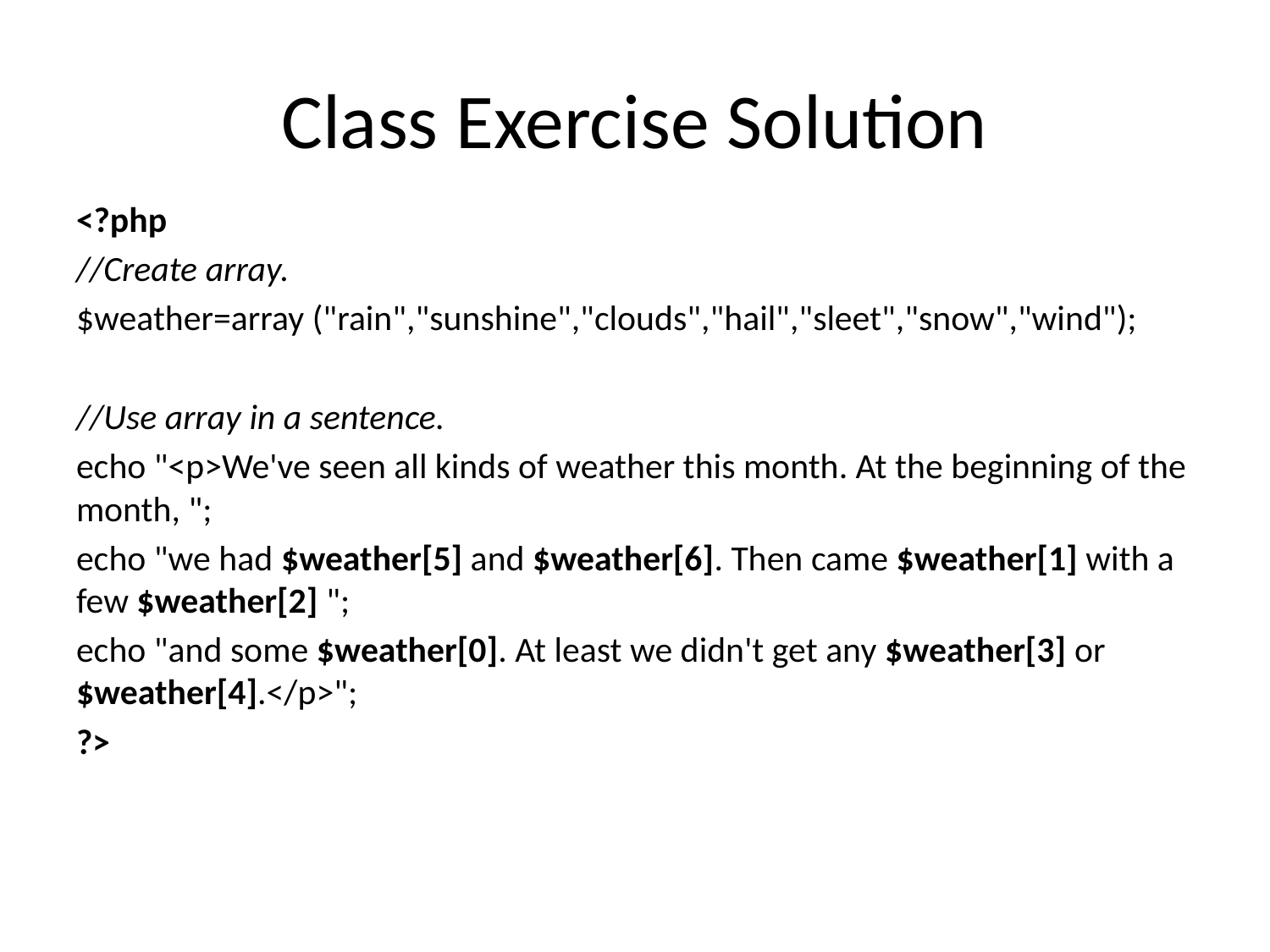

# Class Exercise Solution
<?php
//Create array.
$weather=array ("rain","sunshine","clouds","hail","sleet","snow","wind");

//Use array in a sentence.
echo "<p>We've seen all kinds of weather this month. At the beginning of the month, ";
echo "we had $weather[5] and $weather[6]. Then came $weather[1] with a few $weather[2] ";
echo "and some $weather[0]. At least we didn't get any $weather[3] or $weather[4].</p>";
?>